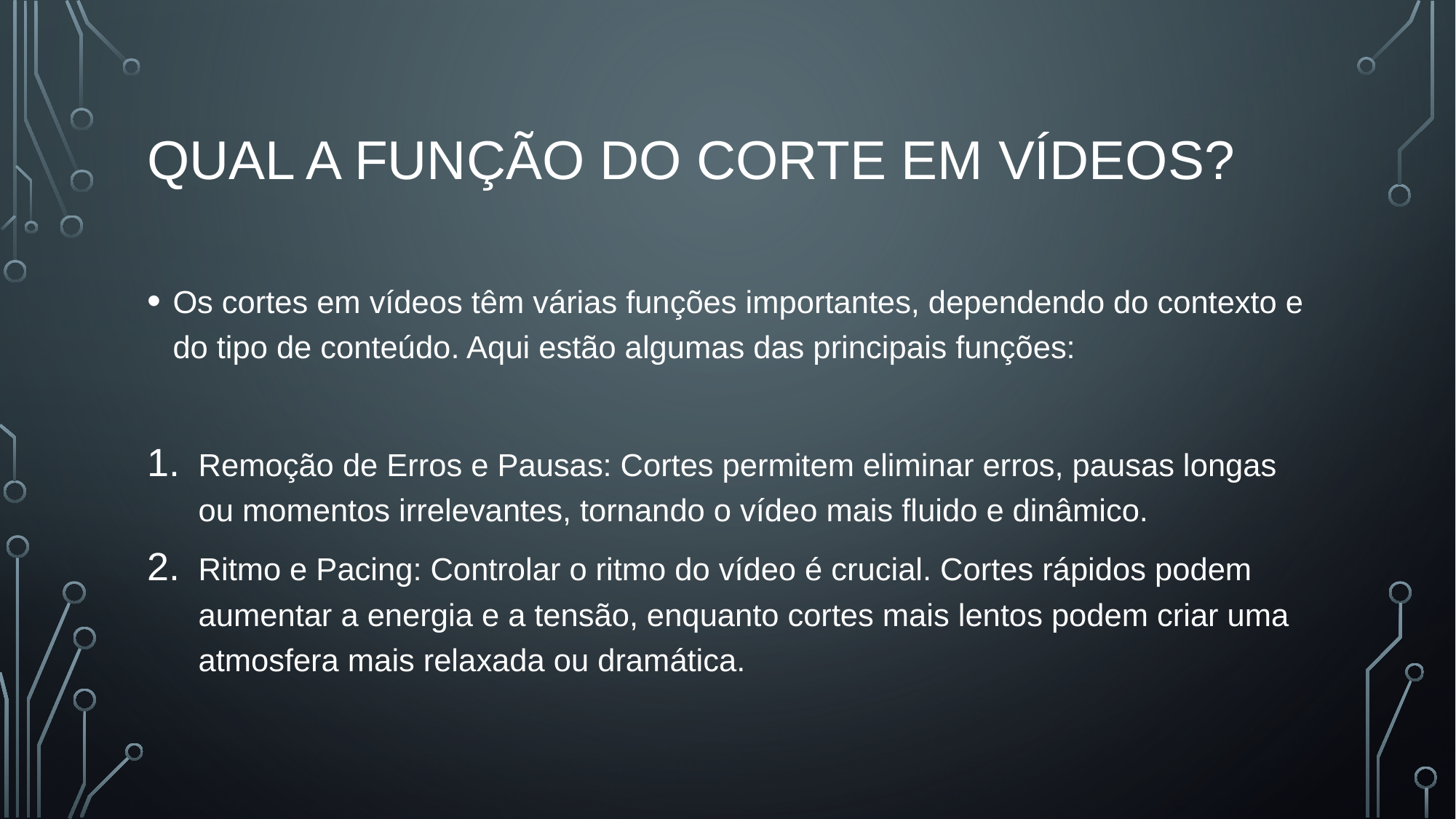

# Qual a função do corte em vídeos?
Os cortes em vídeos têm várias funções importantes, dependendo do contexto e do tipo de conteúdo. Aqui estão algumas das principais funções:

Remoção de Erros e Pausas: Cortes permitem eliminar erros, pausas longas ou momentos irrelevantes, tornando o vídeo mais fluido e dinâmico.
Ritmo e Pacing: Controlar o ritmo do vídeo é crucial. Cortes rápidos podem aumentar a energia e a tensão, enquanto cortes mais lentos podem criar uma atmosfera mais relaxada ou dramática.